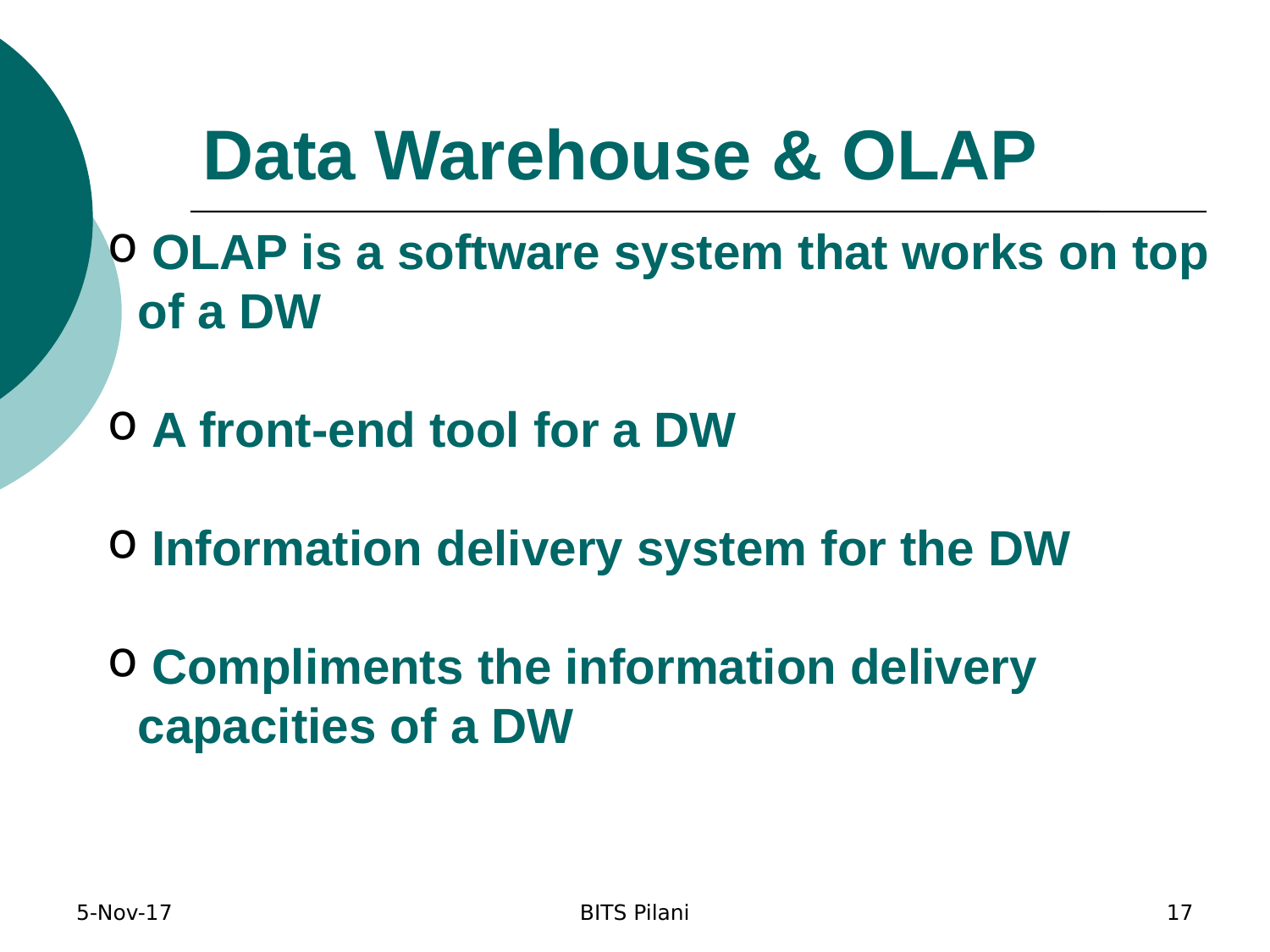

# Data Warehouse & OLAP
 OLAP is a software system that works on top of a DW

 A front-end tool for a DW

 Information delivery system for the DW

 Compliments the information delivery capacities of a DW

5-Nov-17
BITS Pilani
17